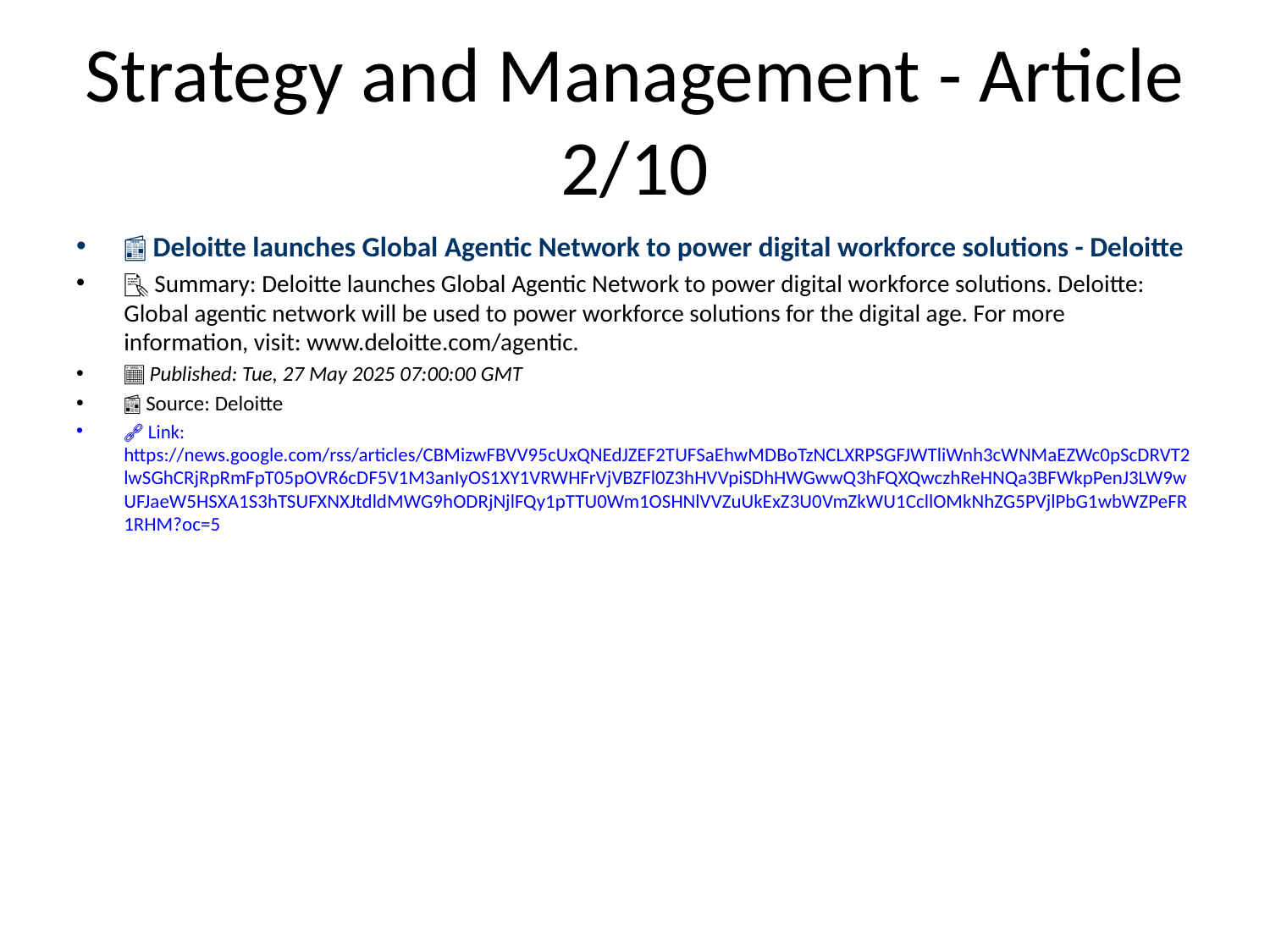

# Strategy and Management - Article 2/10
📰 Deloitte launches Global Agentic Network to power digital workforce solutions - Deloitte
📝 Summary: Deloitte launches Global Agentic Network to power digital workforce solutions. Deloitte: Global agentic network will be used to power workforce solutions for the digital age. For more information, visit: www.deloitte.com/agentic.
📅 Published: Tue, 27 May 2025 07:00:00 GMT
📰 Source: Deloitte
🔗 Link: https://news.google.com/rss/articles/CBMizwFBVV95cUxQNEdJZEF2TUFSaEhwMDBoTzNCLXRPSGFJWTliWnh3cWNMaEZWc0pScDRVT2lwSGhCRjRpRmFpT05pOVR6cDF5V1M3anIyOS1XY1VRWHFrVjVBZFl0Z3hHVVpiSDhHWGwwQ3hFQXQwczhReHNQa3BFWkpPenJ3LW9wUFJaeW5HSXA1S3hTSUFXNXJtdldMWG9hODRjNjlFQy1pTTU0Wm1OSHNlVVZuUkExZ3U0VmZkWU1CcllOMkNhZG5PVjlPbG1wbWZPeFR1RHM?oc=5